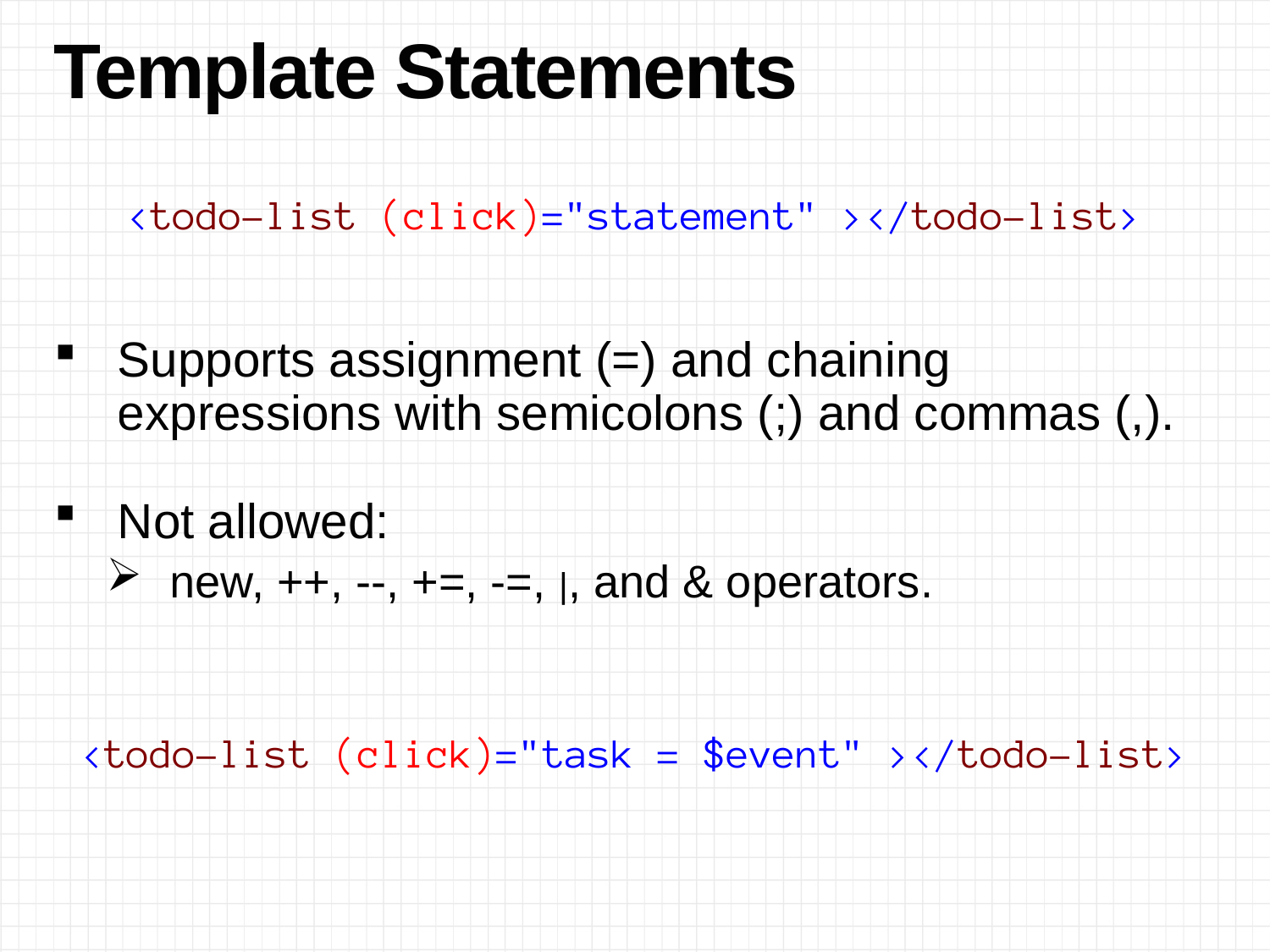

# Template Statements
<todo-list (click)="statement" ></todo-list>
Supports assignment (=) and chaining expressions with semicolons (;) and commas (,).

Not allowed:
new, ++, --, +=, -=, |, and & operators.
<todo-list (click)="task = $event" ></todo-list>